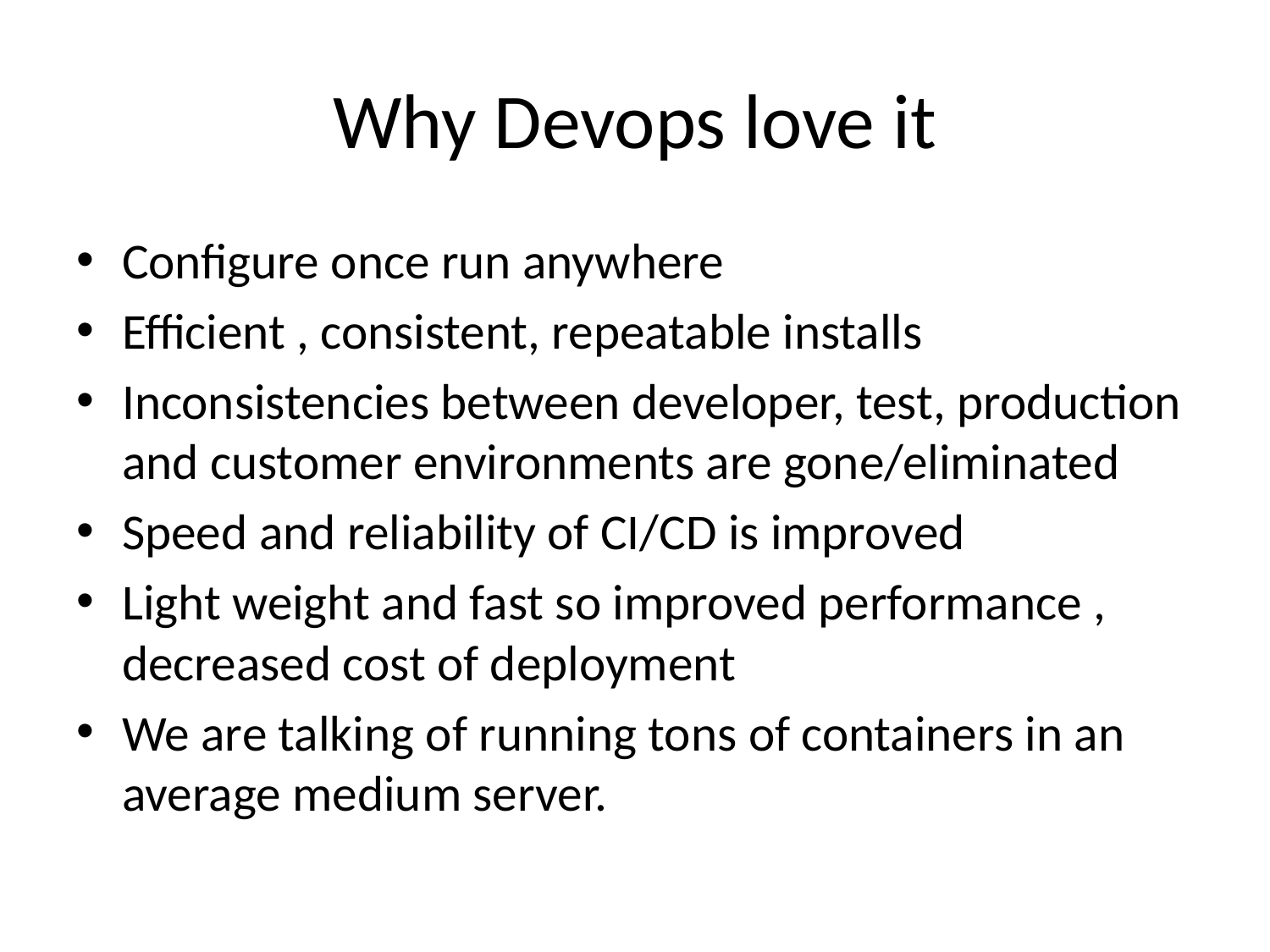

# Why Devops love it
Configure once run anywhere
Efficient , consistent, repeatable installs
Inconsistencies between developer, test, production and customer environments are gone/eliminated
Speed and reliability of CI/CD is improved
Light weight and fast so improved performance , decreased cost of deployment
We are talking of running tons of containers in an average medium server.